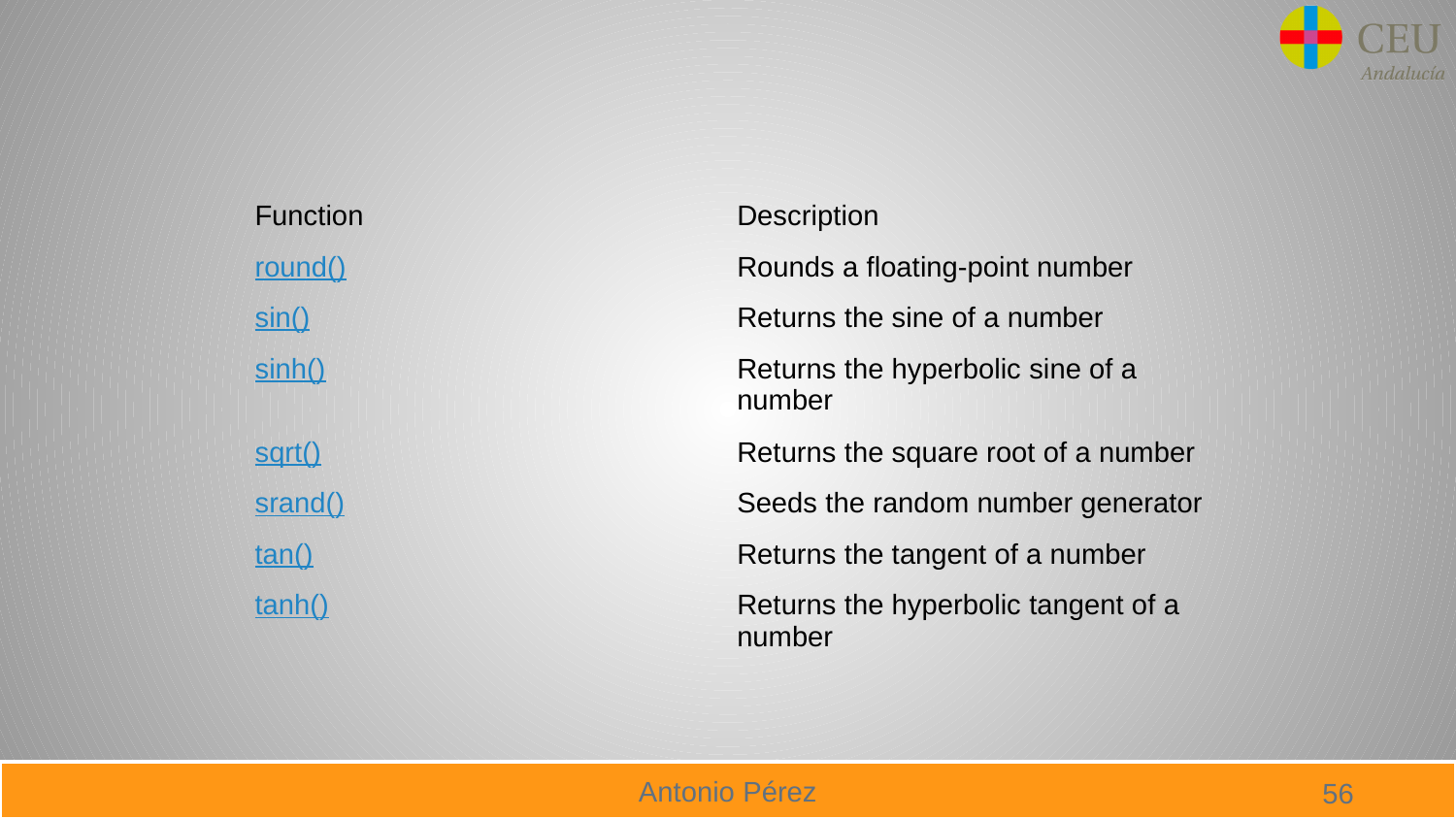

#
| Function | Description |
| --- | --- |
| round() | Rounds a floating-point number |
| sin() | Returns the sine of a number |
| sinh() | Returns the hyperbolic sine of a number |
| sqrt() | Returns the square root of a number |
| srand() | Seeds the random number generator |
| tan() | Returns the tangent of a number |
| tanh() | Returns the hyperbolic tangent of a number |